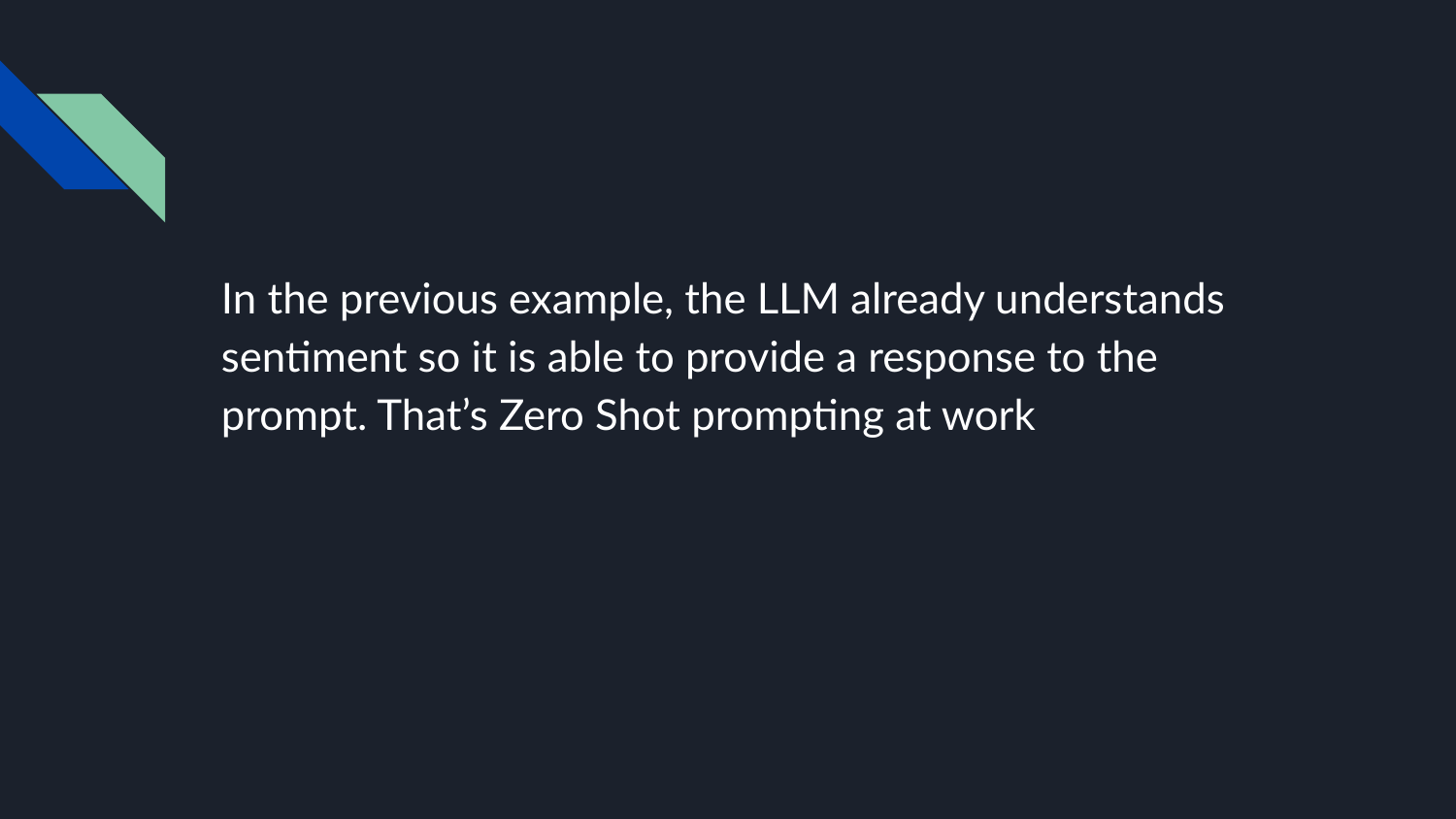

#
In the previous example, the LLM already understands sentiment so it is able to provide a response to the prompt. That’s Zero Shot prompting at work